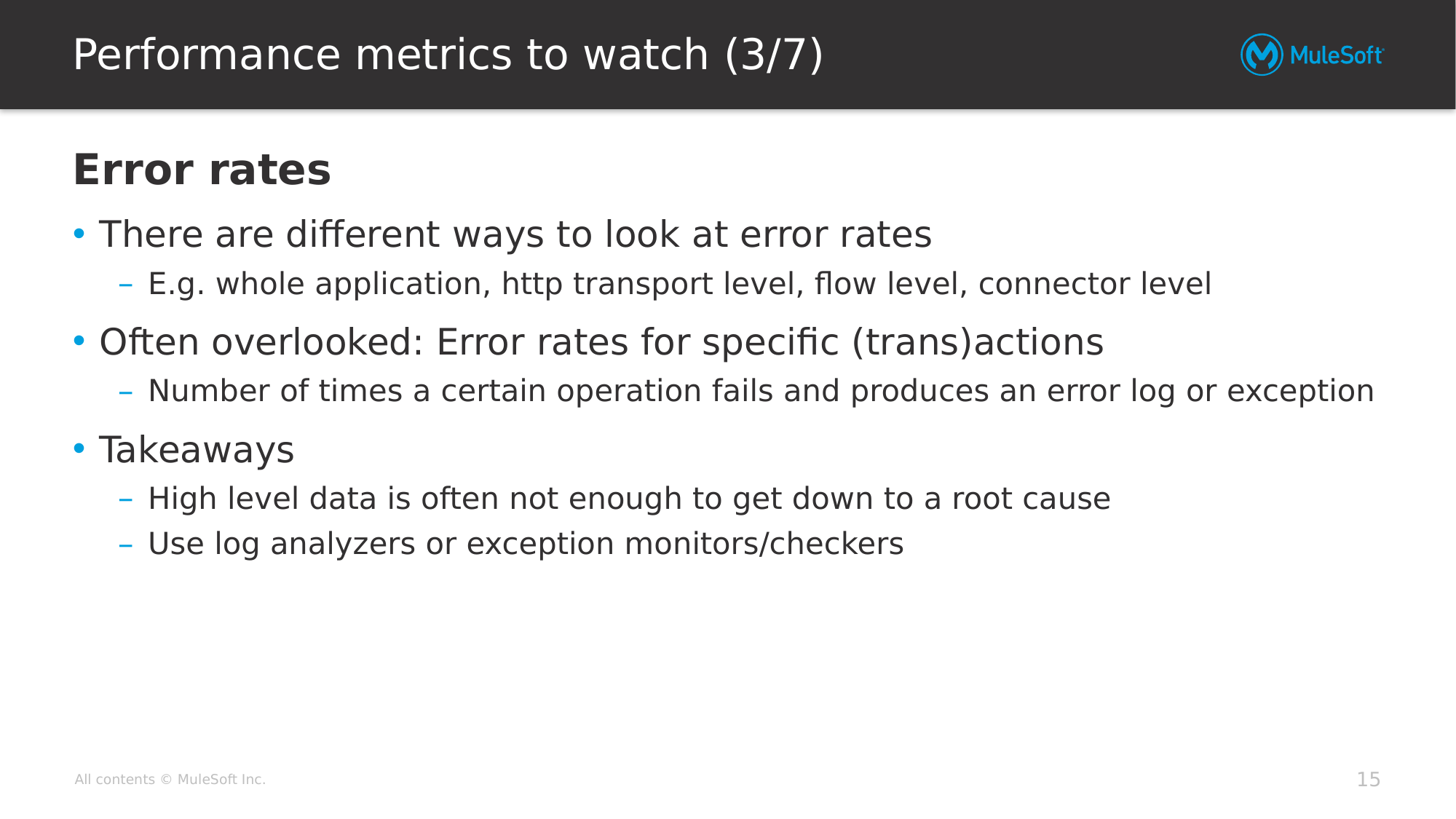

# Performance metrics to watch (3/7)
Error rates
There are different ways to look at error rates
E.g. whole application, http transport level, flow level, connector level
Often overlooked: Error rates for specific (trans)actions
Number of times a certain operation fails and produces an error log or exception
Takeaways
High level data is often not enough to get down to a root cause
Use log analyzers or exception monitors/checkers
15